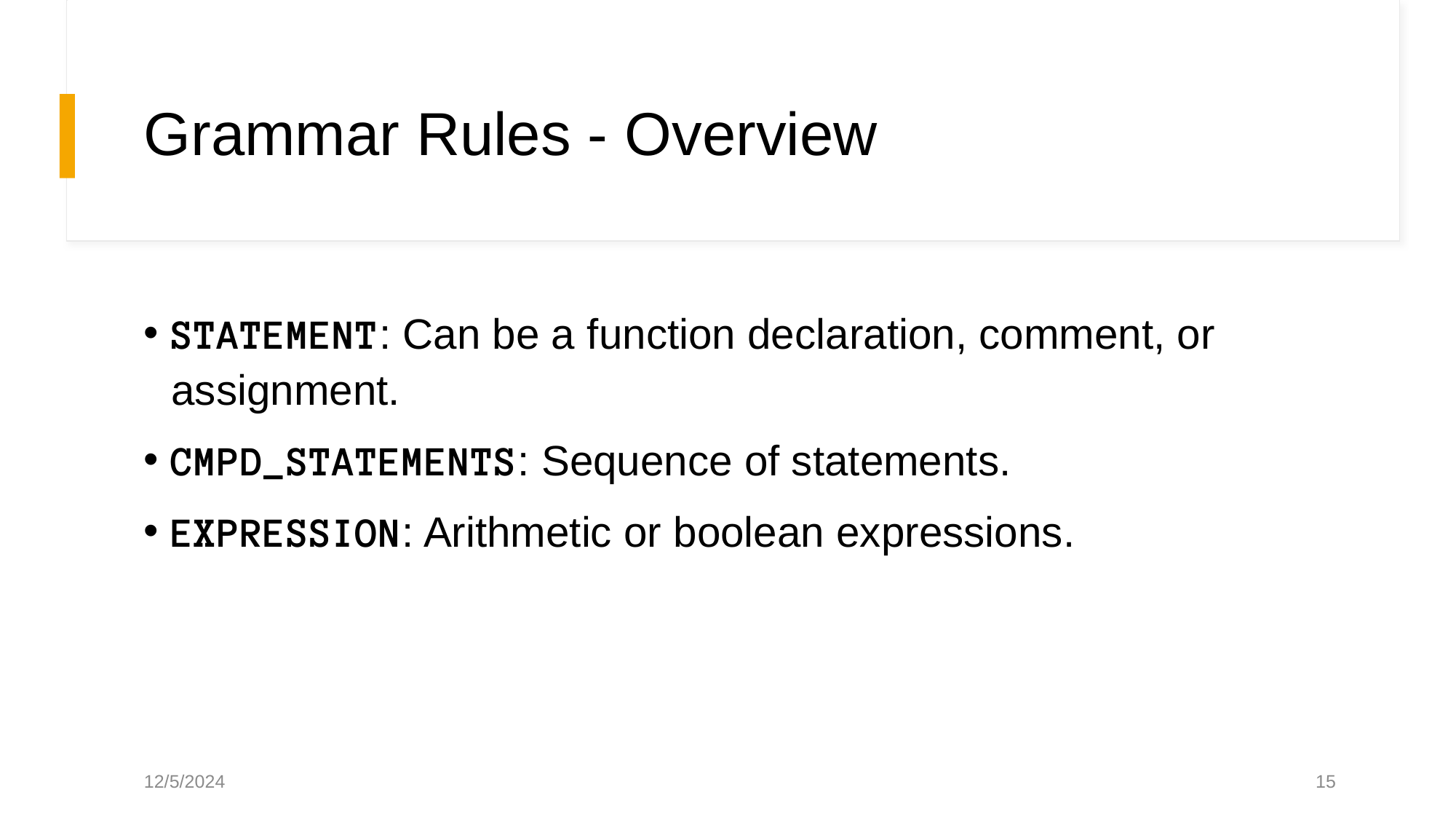

# Grammar Rules - Overview
STATEMENT: Can be a function declaration, comment, or assignment.
CMPD_STATEMENTS: Sequence of statements.
EXPRESSION: Arithmetic or boolean expressions.
12/5/2024

15